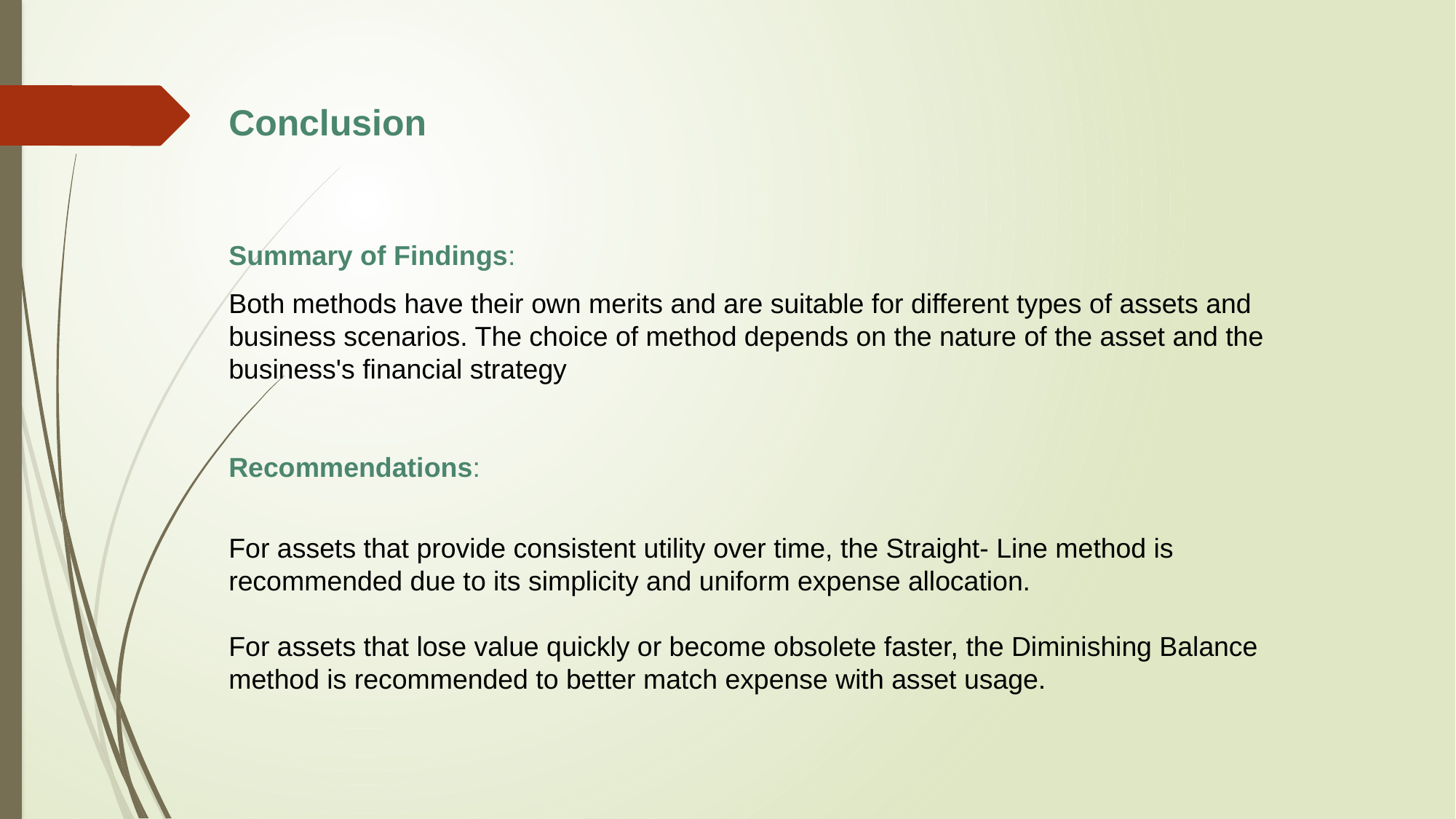

Conclusion
Summary of Findings:
Both methods have their own merits and are suitable for different types of assets and business scenarios. The choice of method depends on the nature of the asset and the business's financial strategy
Recommendations:
For assets that provide consistent utility over time, the Straight- Line method is recommended due to its simplicity and uniform expense allocation.
For assets that lose value quickly or become obsolete faster, the Diminishing Balance method is recommended to better match expense with asset usage.